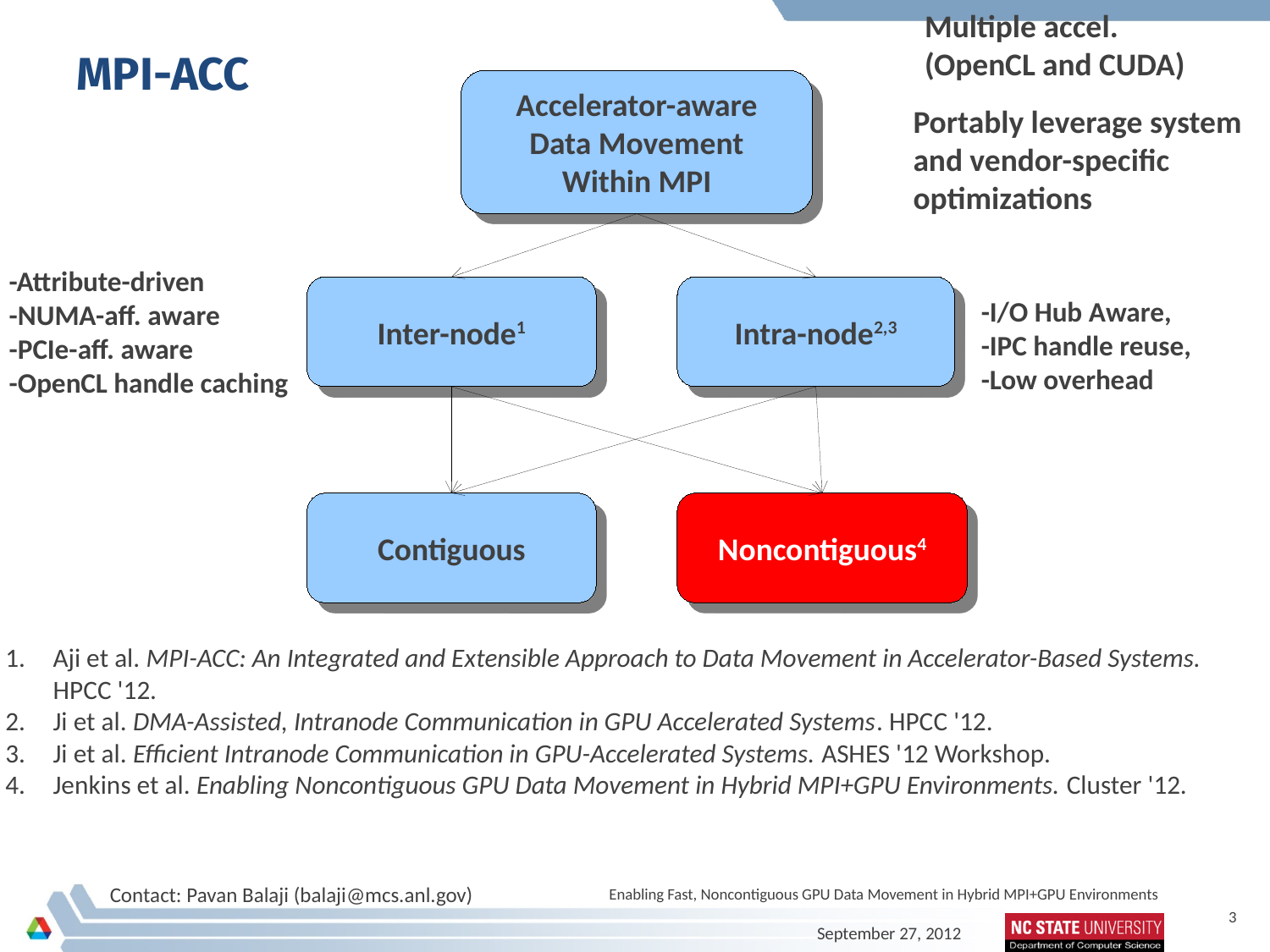

Multiple accel.
(OpenCL and CUDA)

# MPI-ACC
Accelerator-aware
Data Movement
Within MPI
Portably leverage system
and vendor-specific
optimizations
-Attribute-driven
-NUMA-aff. aware
-PCIe-aff. aware
-OpenCL handle caching
Inter-node1
Intra-node2,3
-I/O Hub Aware,
-IPC handle reuse,
-Low overhead
Noncontiguous4
Contiguous
Aji et al. MPI-ACC: An Integrated and Extensible Approach to Data Movement in Accelerator-Based Systems.
HPCC '12.
Ji et al. DMA-Assisted, Intranode Communication in GPU Accelerated Systems. HPCC '12.
Ji et al. Efficient Intranode Communication in GPU-Accelerated Systems. ASHES '12 Workshop.
Jenkins et al. Enabling Noncontiguous GPU Data Movement in Hybrid MPI+GPU Environments. Cluster '12.
Enabling Fast, Noncontiguous GPU Data Movement in Hybrid MPI+GPU Environments
3
September 27, 2012